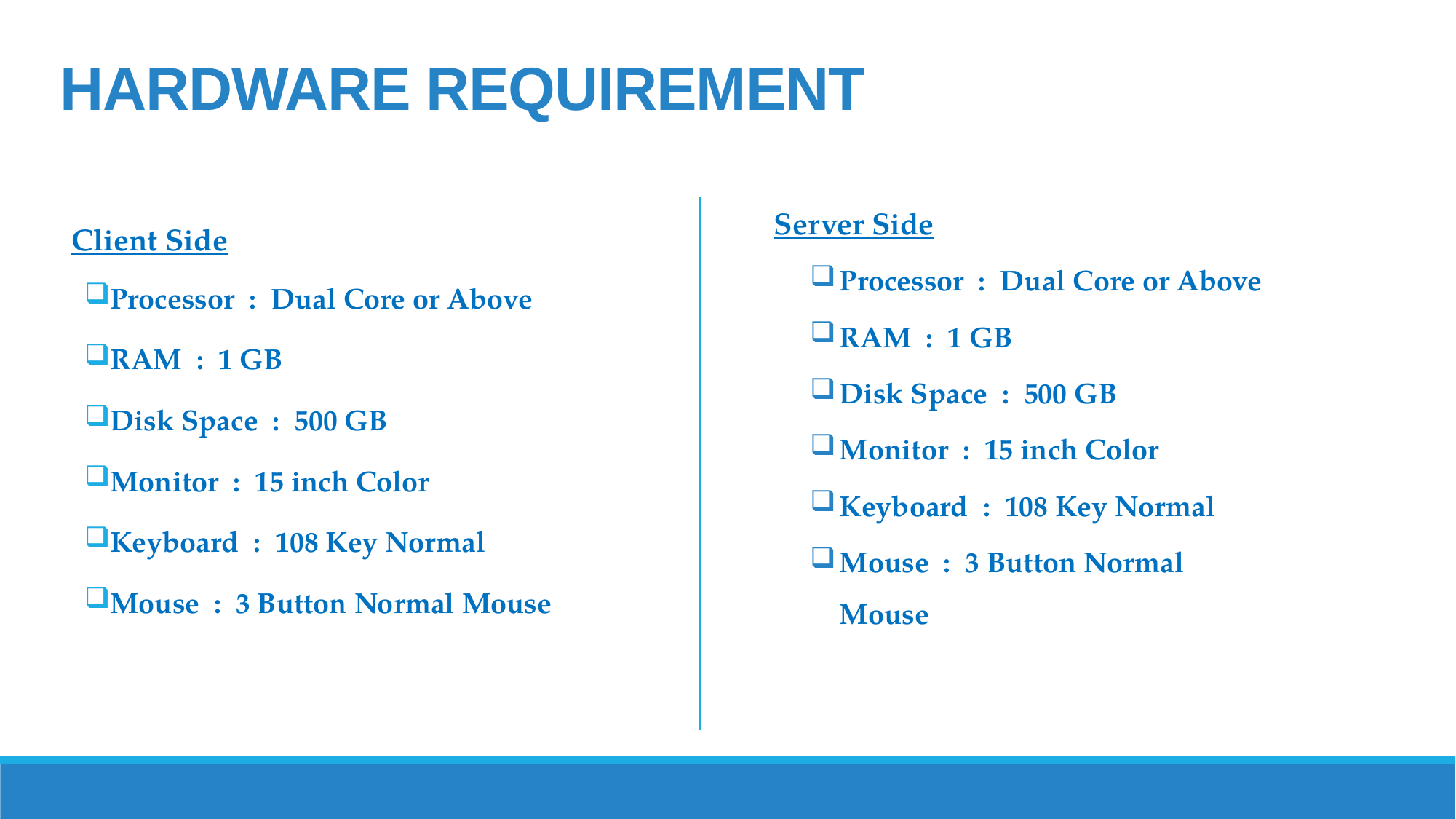

HARDWARE REQUIREMENT
Server Side
Processor  :  Dual Core or Above
RAM  :  1 GB
Disk Space  :  500 GB
Monitor  :  15 inch Color
Keyboard  :  108 Key Normal
Mouse  :  3 Button Normal Mouse
Client Side
Processor  :  Dual Core or Above
RAM  :  1 GB
Disk Space  :  500 GB
Monitor  :  15 inch Color
Keyboard  :  108 Key Normal
Mouse  :  3 Button Normal Mouse